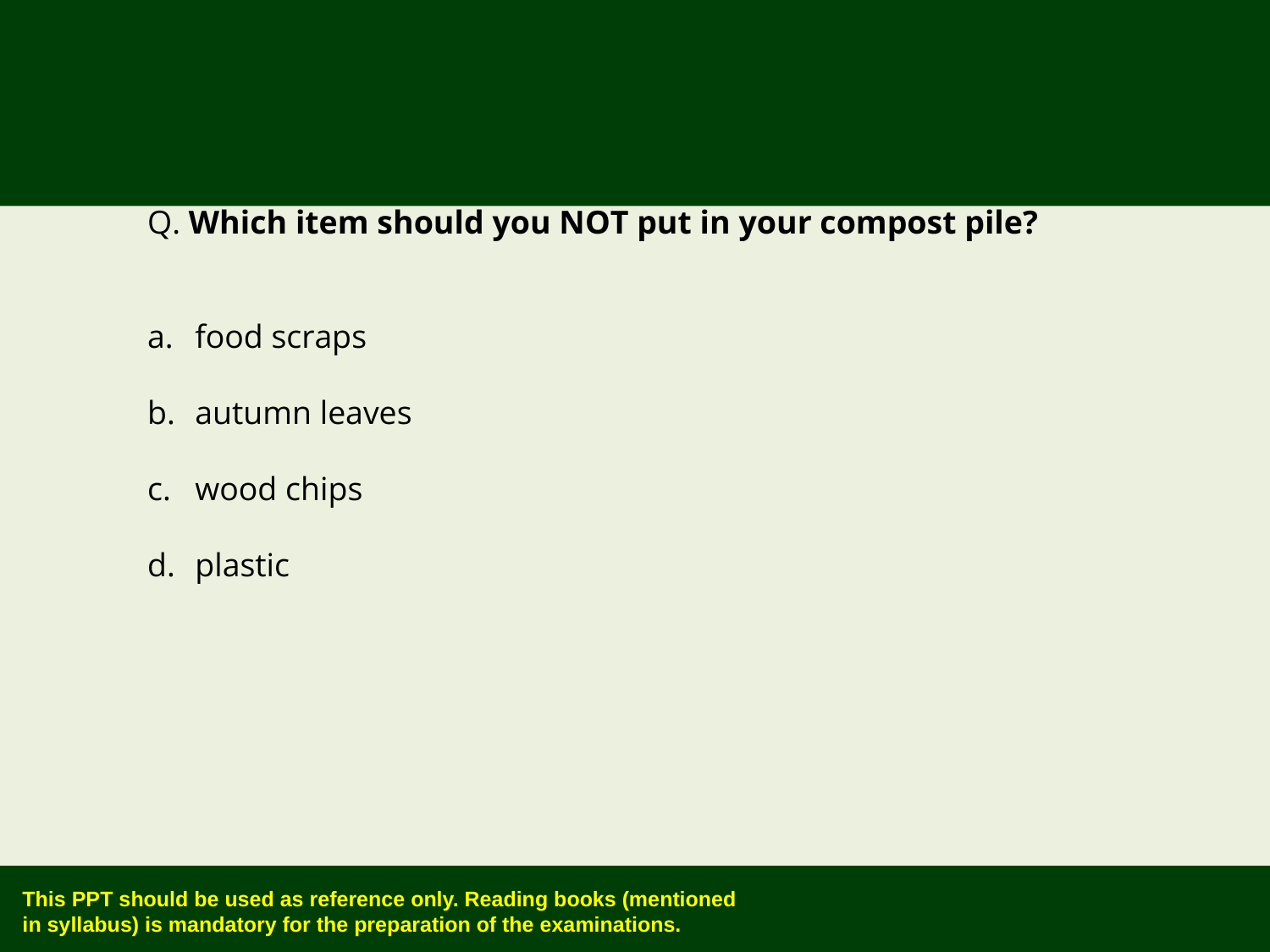

Q. Which item should you NOT put in your compost pile?

food scraps
autumn leaves
wood chips
plastic